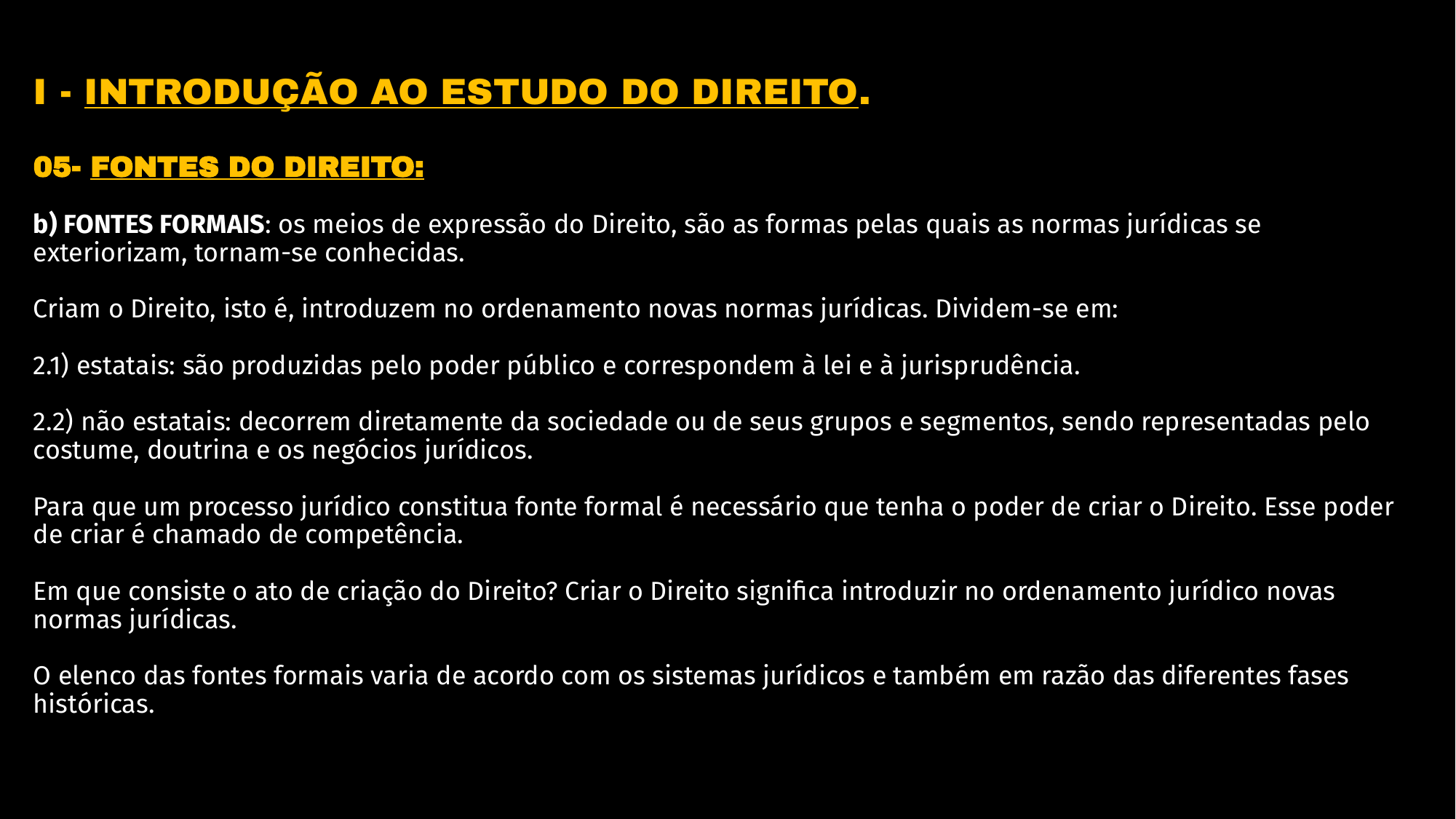

# I - Introdução ao Estudo do Direito. 05- Fontes do DIREITO: b) FONTES FORMAIS: os meios de expressão do Direito, são as formas pelas quais as normas jurídicas se exteriorizam, tornam-se conhecidas. Criam o Direito, isto é, introduzem no ordenamento novas normas jurídicas. Dividem-se em: 2.1) estatais: são produzidas pelo poder público e correspondem à lei e à jurisprudência. 2.2) não estatais: decorrem diretamente da sociedade ou de seus grupos e segmentos, sendo representadas pelo costume, doutrina e os negócios jurídicos. Para que um processo jurídico constitua fonte formal é necessário que tenha o poder de criar o Direito. Esse poder de criar é chamado de competência. Em que consiste o ato de criação do Direito? Criar o Direito significa introduzir no ordenamento jurídico novas normas jurídicas. O elenco das fontes formais varia de acordo com os sistemas jurídicos e também em razão das diferentes fases históricas.